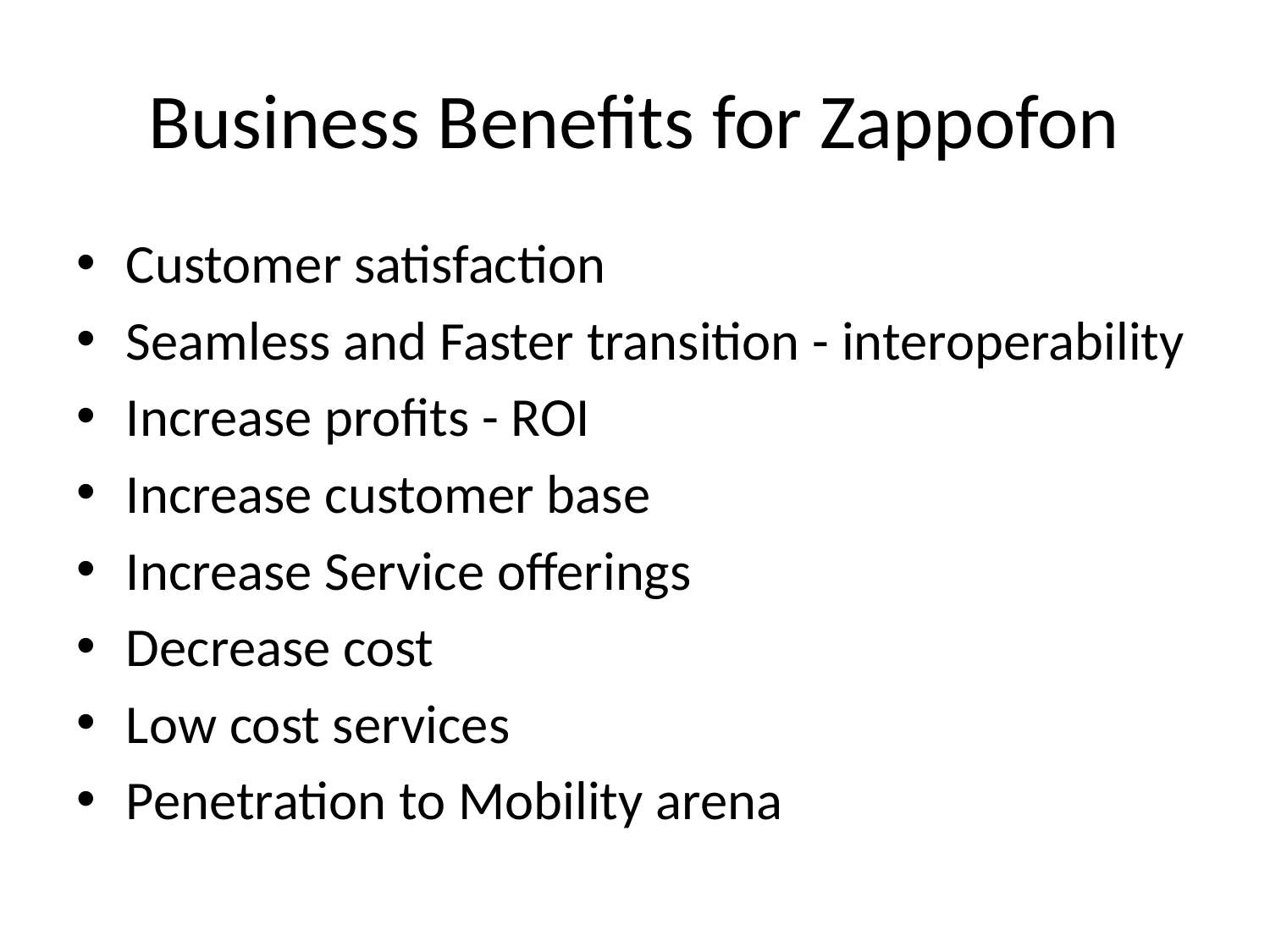

# Business Benefits for Zappofon
Customer satisfaction
Seamless and Faster transition - interoperability
Increase profits - ROI
Increase customer base
Increase Service offerings
Decrease cost
Low cost services
Penetration to Mobility arena